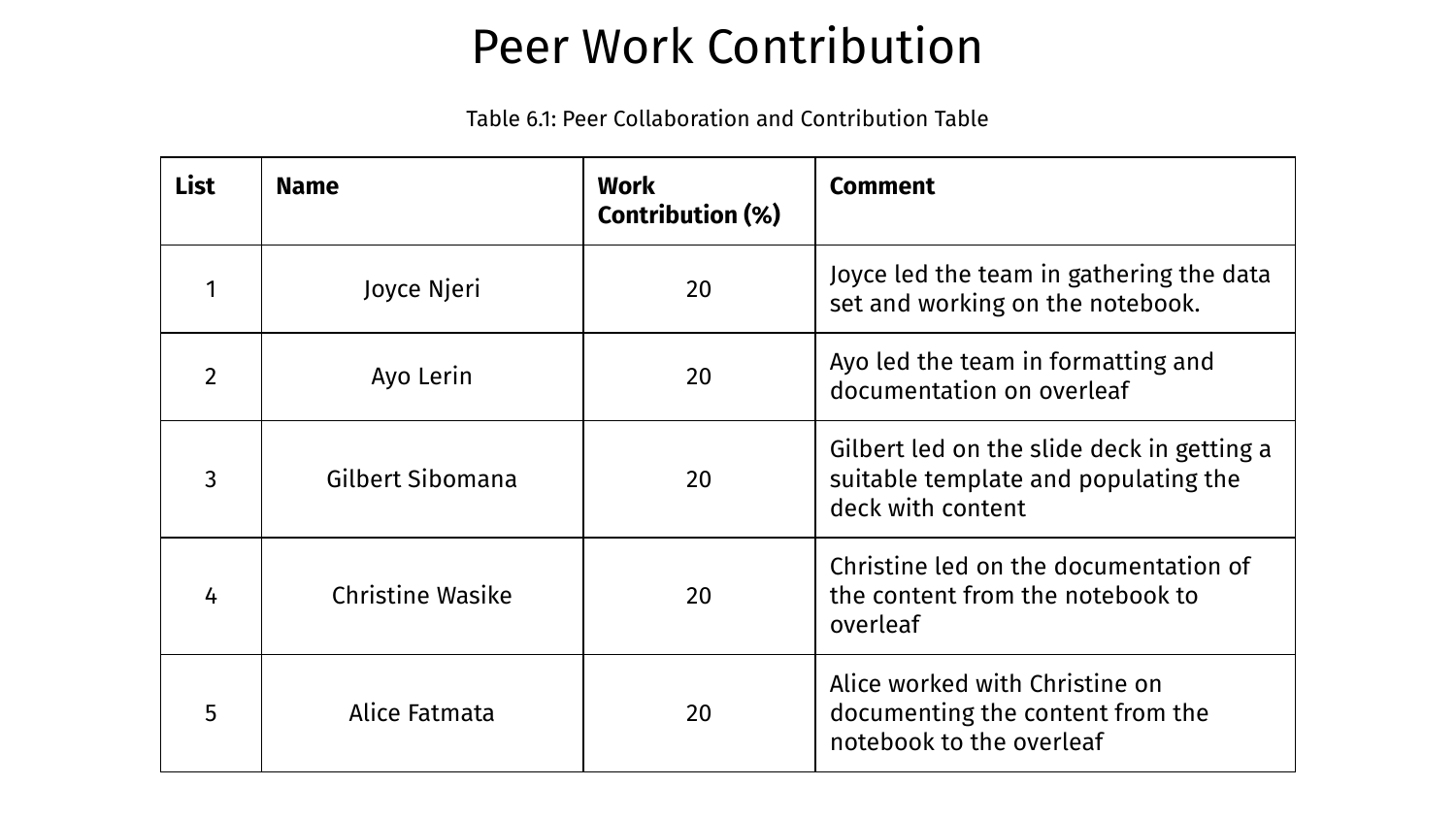

# Peer Work Contribution
Table 6.1: Peer Collaboration and Contribution Table
| List | Name | Work Contribution (%) | Comment |
| --- | --- | --- | --- |
| 1 | Joyce Njeri | 20 | Joyce led the team in gathering the data set and working on the notebook. |
| 2 | Ayo Lerin | 20 | Ayo led the team in formatting and documentation on overleaf |
| 3 | Gilbert Sibomana | 20 | Gilbert led on the slide deck in getting a suitable template and populating the deck with content |
| 4 | Christine Wasike | 20 | Christine led on the documentation of the content from the notebook to overleaf |
| 5 | Alice Fatmata | 20 | Alice worked with Christine on documenting the content from the notebook to the overleaf |